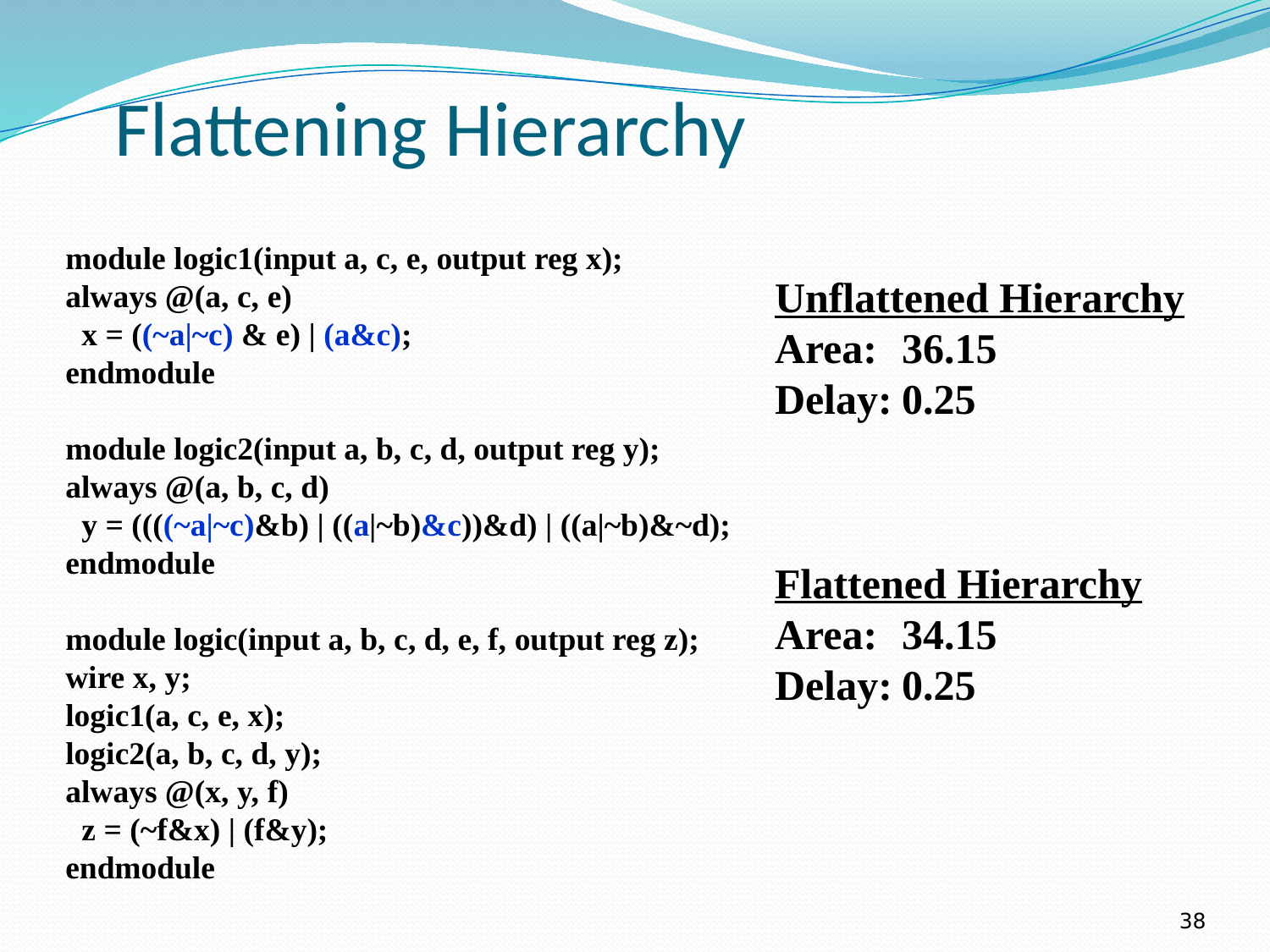

# Flattening Hierarchy
module logic1(input a, c, e, output reg x);
always @(a, c, e)
  x = ((~a|~c) & e) | (a&c);
endmodule

module logic2(input a, b, c, d, output reg y);
always @(a, b, c, d)
  y = ((((~a|~c)&b) | ((a|~b)&c))&d) | ((a|~b)&~d);
endmodule

module logic(input a, b, c, d, e, f, output reg z);
wire x, y;
logic1(a, c, e, x);
logic2(a, b, c, d, y);
always @(x, y, f)
  z = (~f&x) | (f&y);
endmodule

Unflattened Hierarchy
Area:	36.15
Delay:	0.25
Flattened Hierarchy
Area:	34.15
Delay:	0.25
38